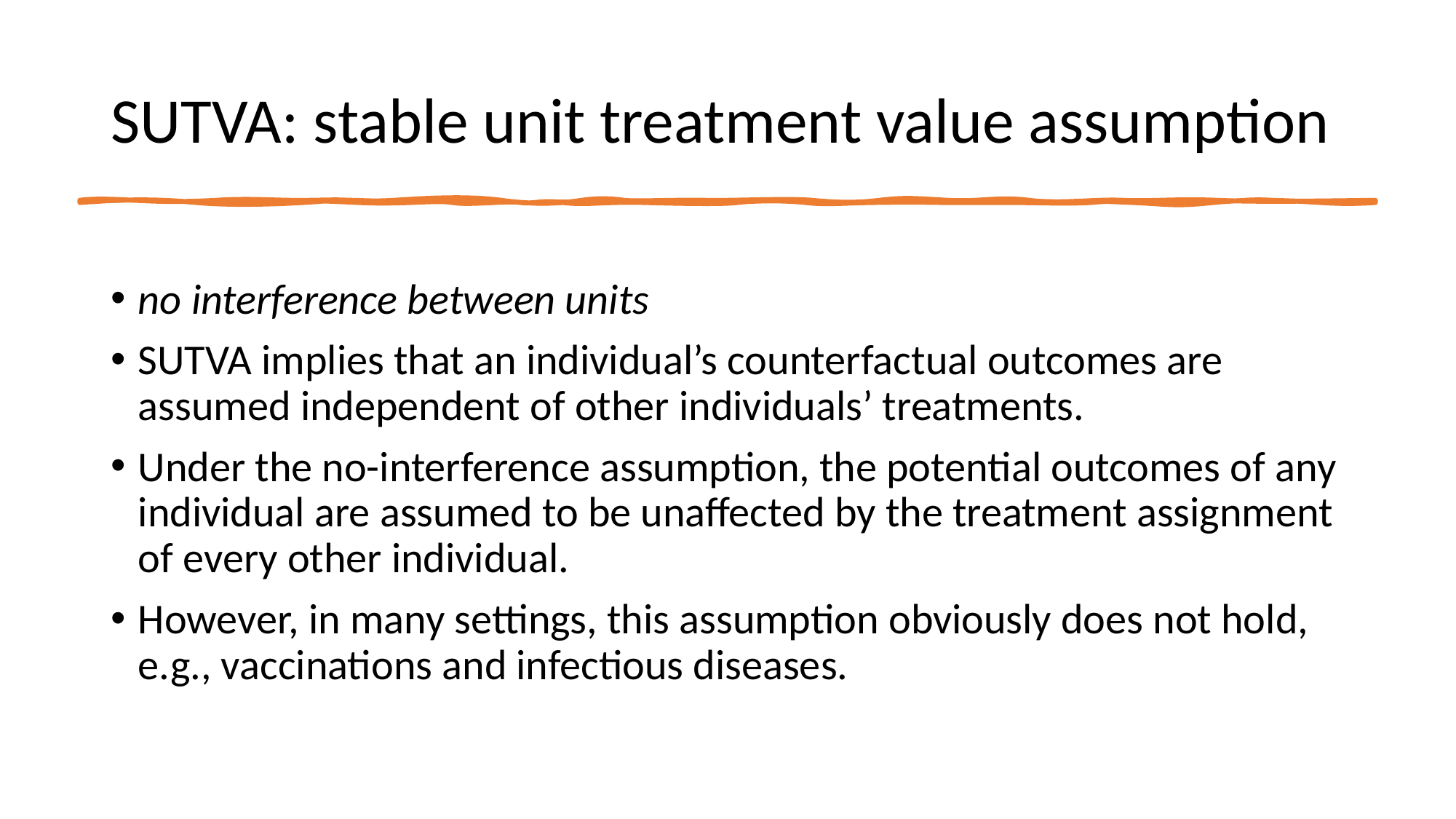

# SUTVA: stable unit treatment value assumption

no interference between units
SUTVA implies that an individual’s counterfactual outcomes are assumed independent of other individuals’ treatments.
Under the no-interference assumption, the potential outcomes of any individual are assumed to be unaffected by the treatment assignment of every other individual.
However, in many settings, this assumption obviously does not hold, e.g., vaccinations and infectious diseases.